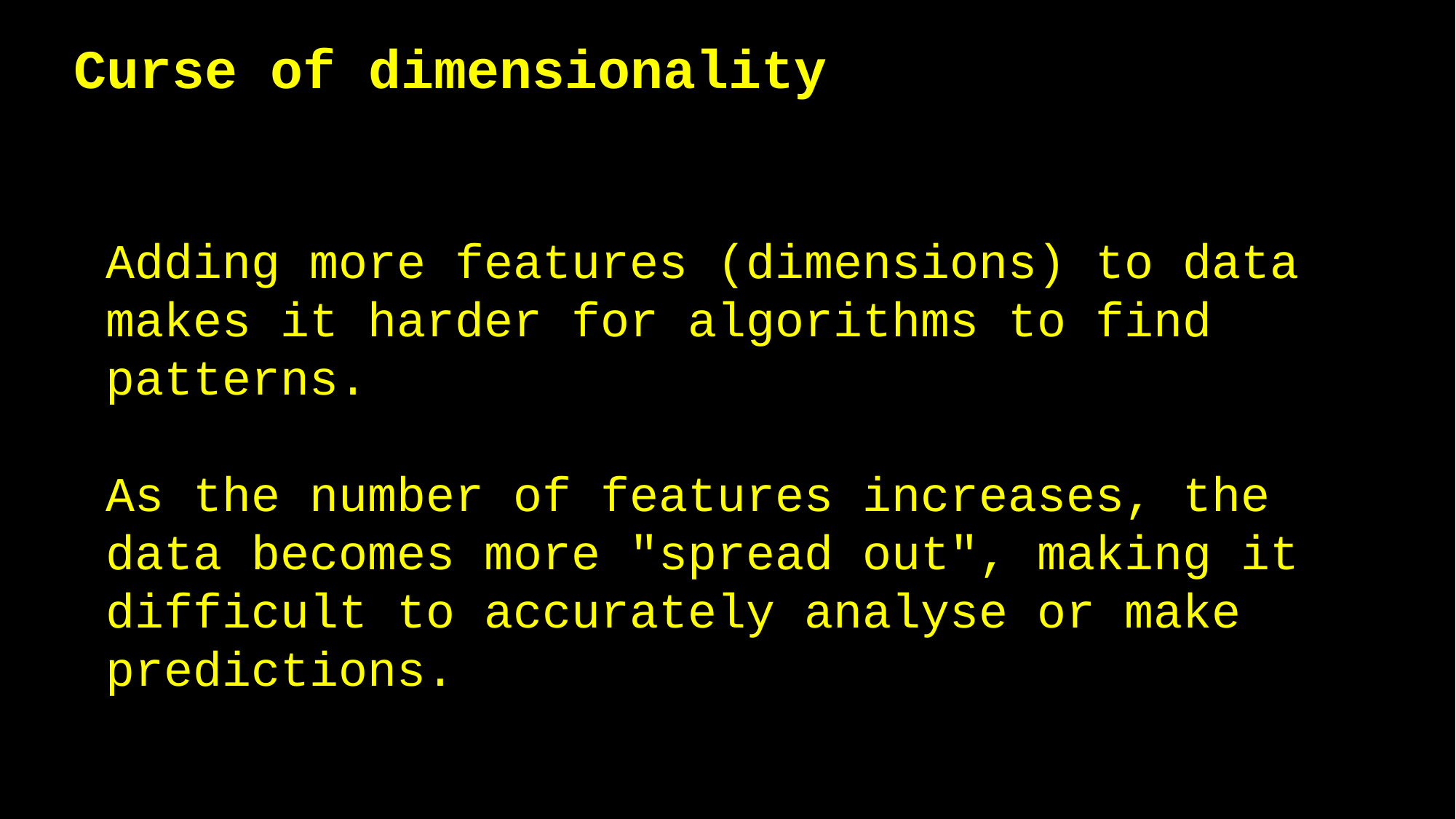

Curse of dimensionality
Adding more features (dimensions) to data makes it harder for algorithms to find patterns.

As the number of features increases, the data becomes more "spread out", making it difficult to accurately analyse or make predictions.